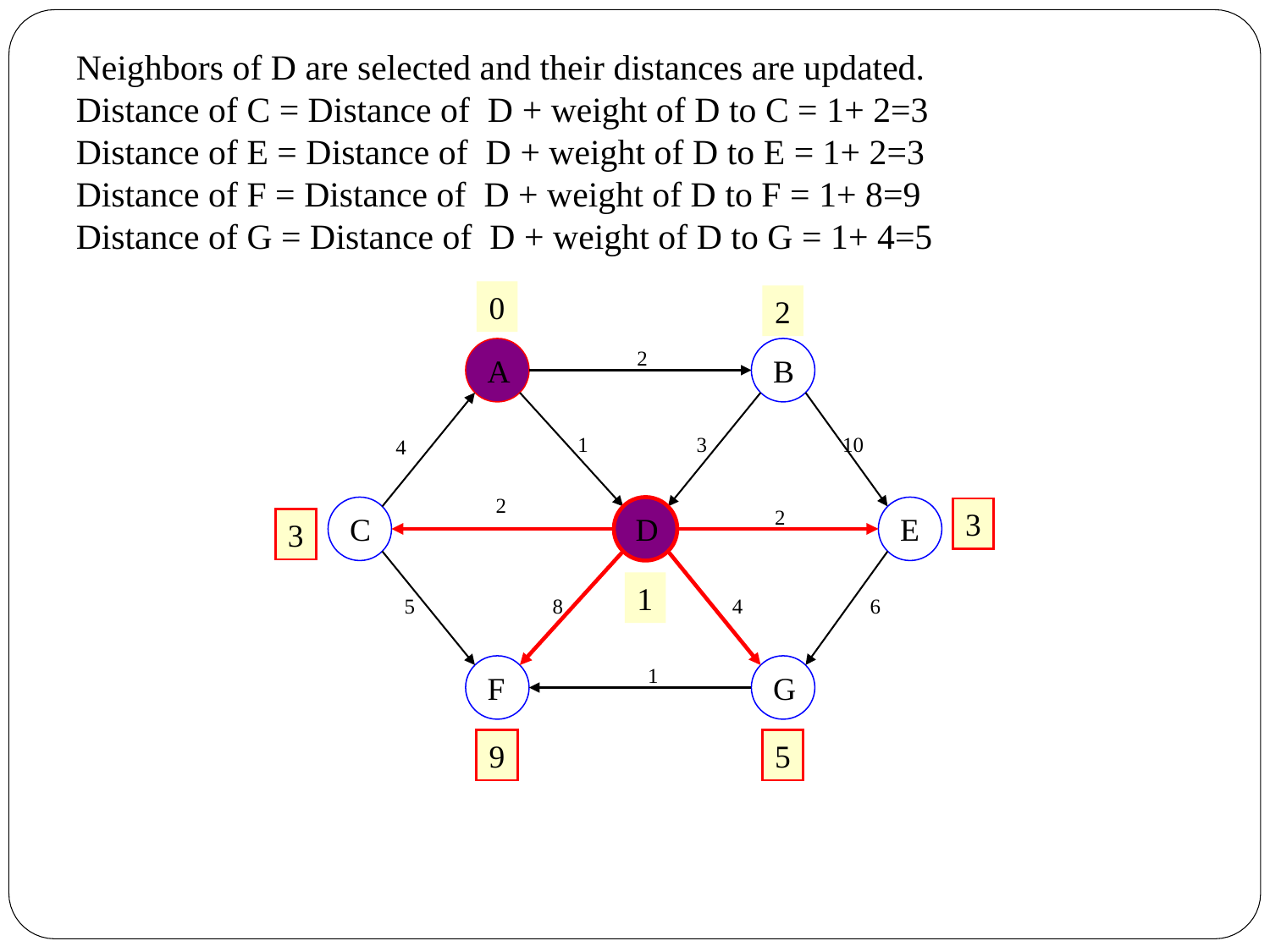

Neighbors of D are selected and their distances are updated.
Distance of C = Distance of  D + weight of D to C = 1+ 2=3
Distance of E = Distance of  D + weight of D to E = 1+ 2=3
Distance of F = Distance of  D + weight of D to F = 1+ 8=9
Distance of G = Distance of  D + weight of D to G = 1+ 4=5

0
2
2
A
B
1
3
10
4
2
2
C
D
E
3
3
1
5
8
4
6
1
F
G
9
5